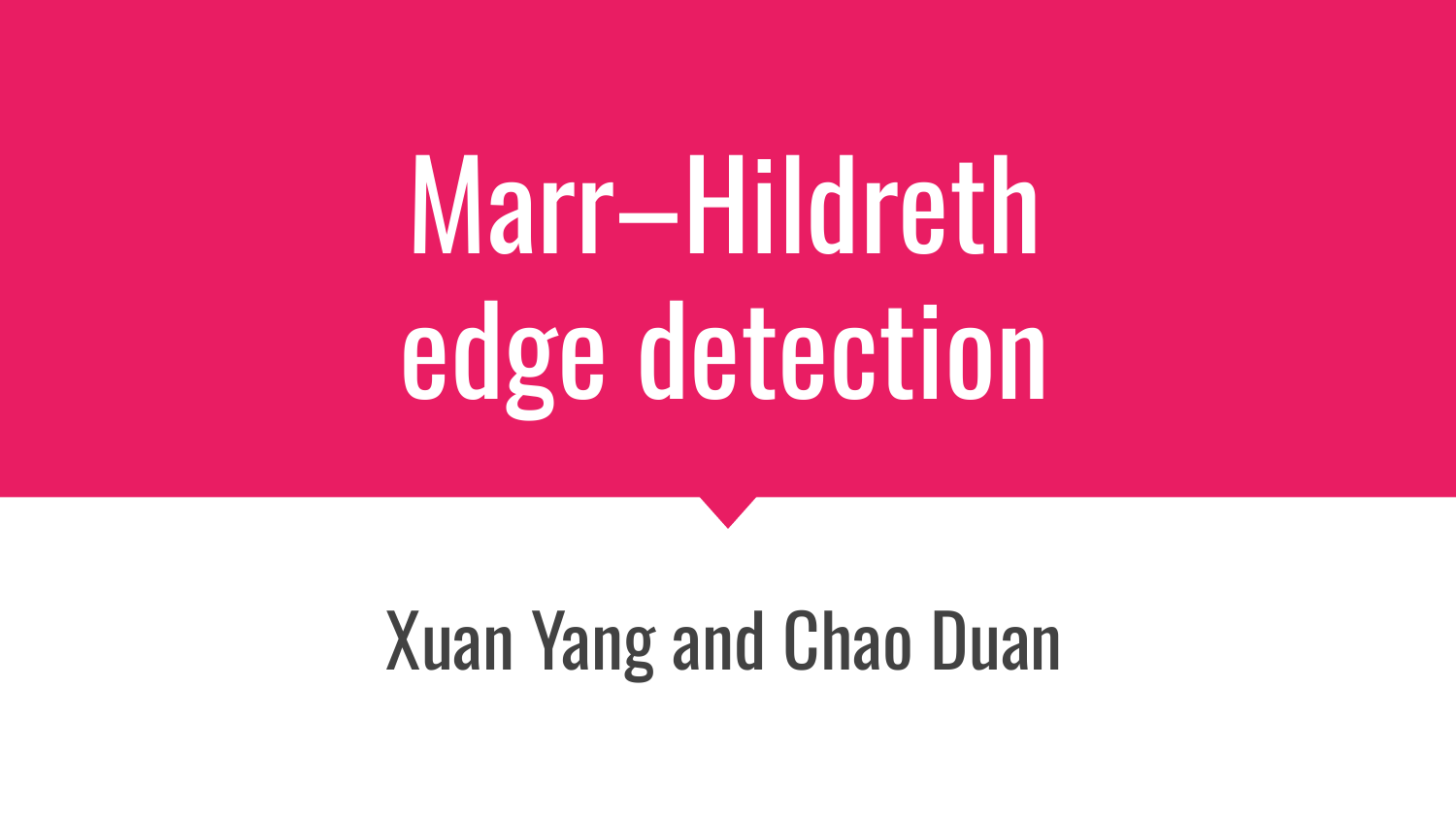

# Marr–Hildreth operator

Marr–Hildreth
edge detection
Xuan Yang and Chao Duan